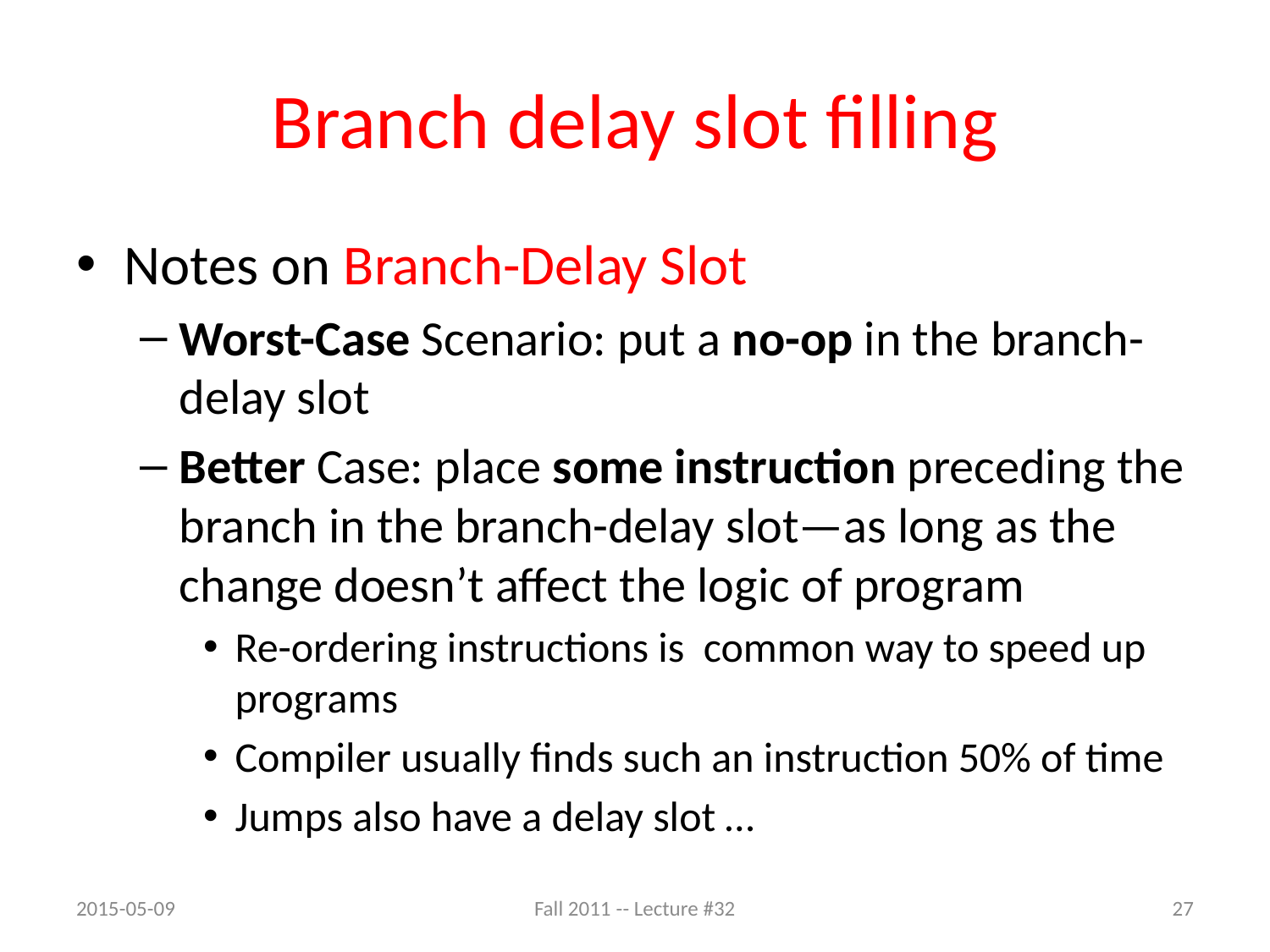

# Branch delay slot filling
Notes on Branch-Delay Slot
Worst-Case Scenario: put a no-op in the branch-delay slot
Better Case: place some instruction preceding the branch in the branch-delay slot—as long as the change doesn’t affect the logic of program
Re-ordering instructions is  common way to speed up programs
Compiler usually finds such an instruction 50% of time
Jumps also have a delay slot …
2015-05-09
Fall 2011 -- Lecture #32
27